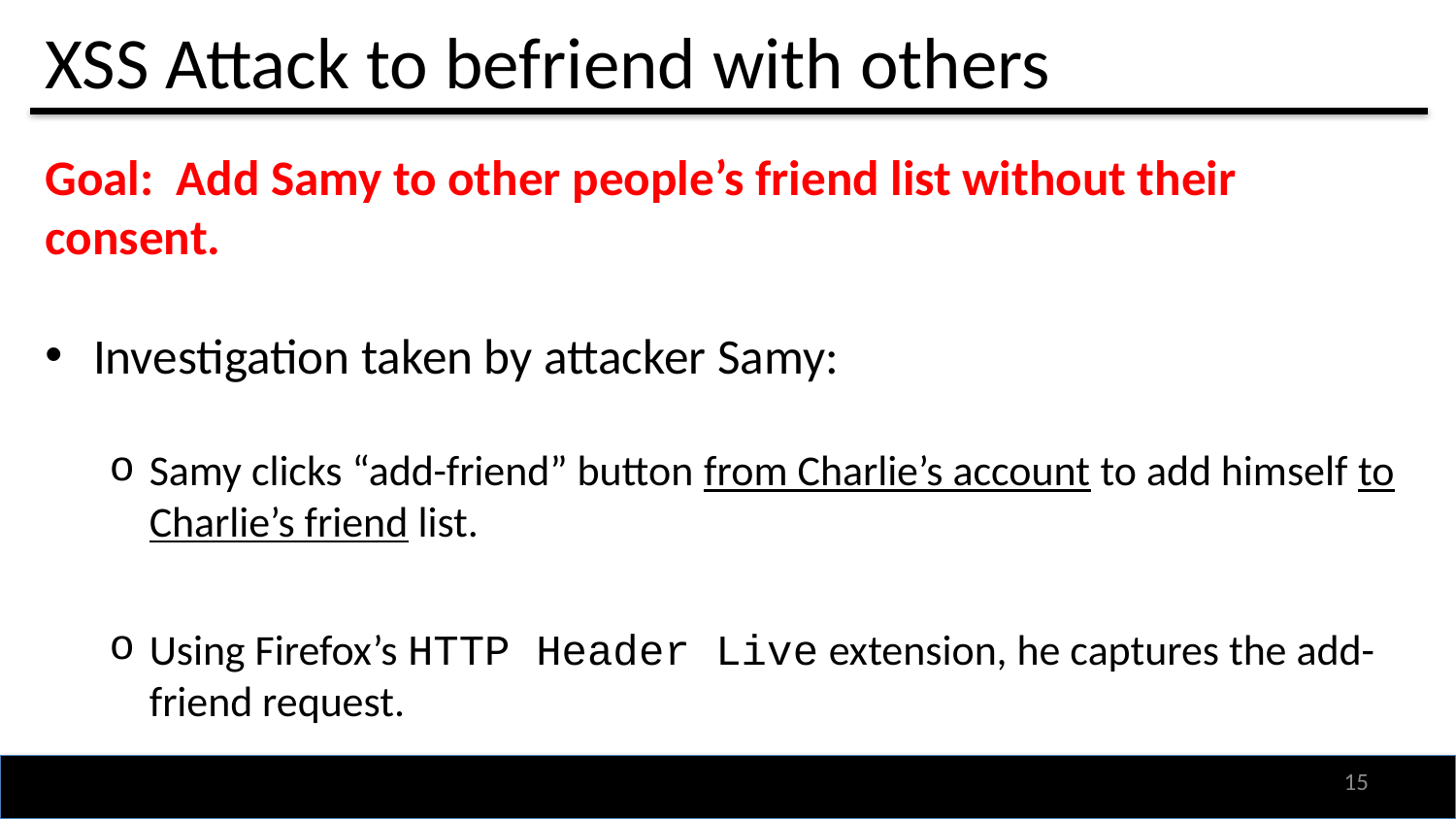

# XSS Attack to befriend with others
Goal:  Add Samy to other people’s friend list without their consent.

Investigation taken by attacker Samy:

Samy clicks “add-friend” button from Charlie’s account to add himself to Charlie’s friend list.

Using Firefox’s HTTP Header Live extension, he captures the add-friend request.

15